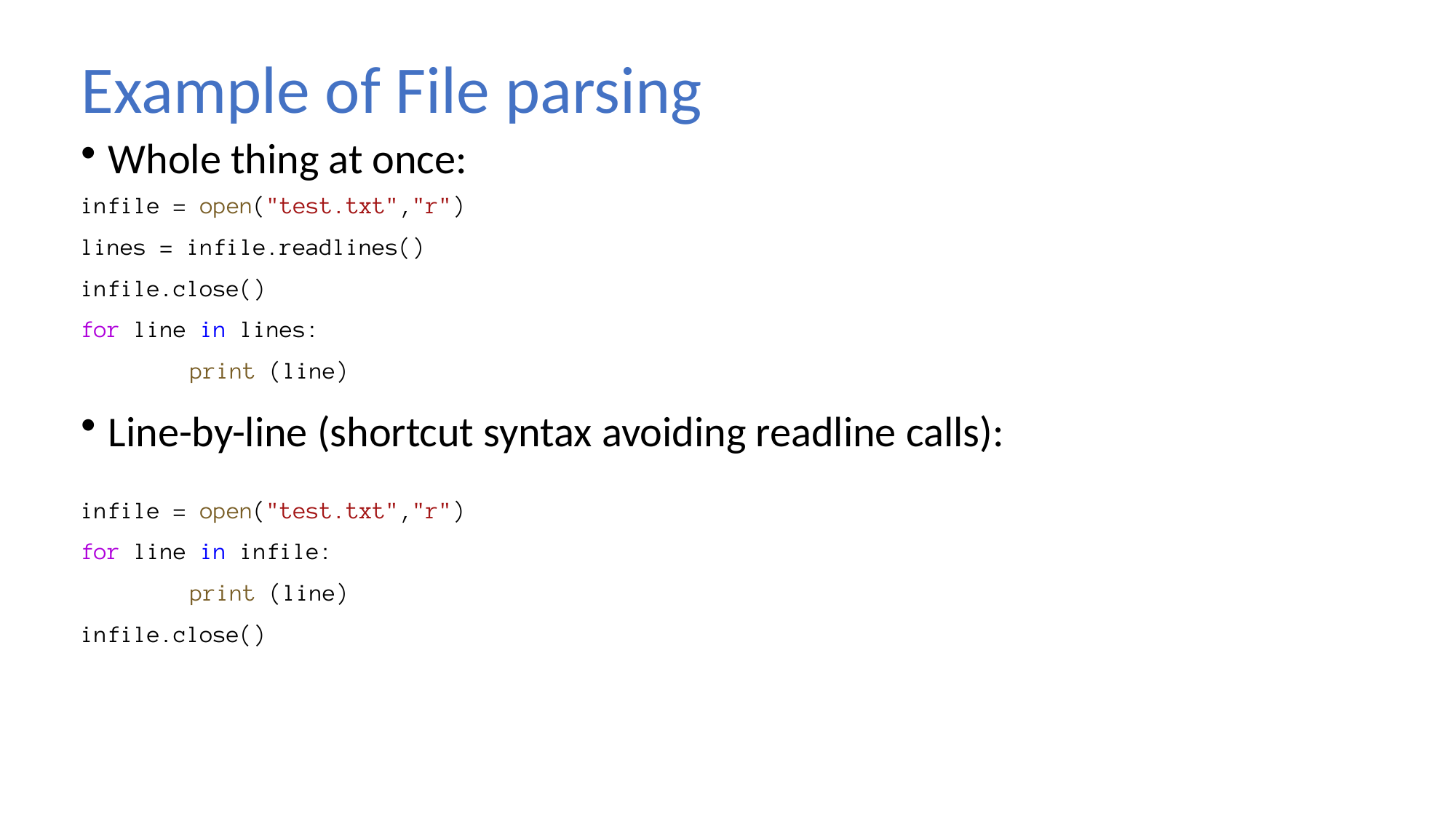

# Example of File parsing
Whole thing at once:
infile = open("test.txt","r")
lines = infile.readlines()
infile.close()
for line in lines:
	print (line)

Line-by-line (shortcut syntax avoiding readline calls):

infile = open("test.txt","r")
for line in infile:
	print (line)
infile.close()
‏